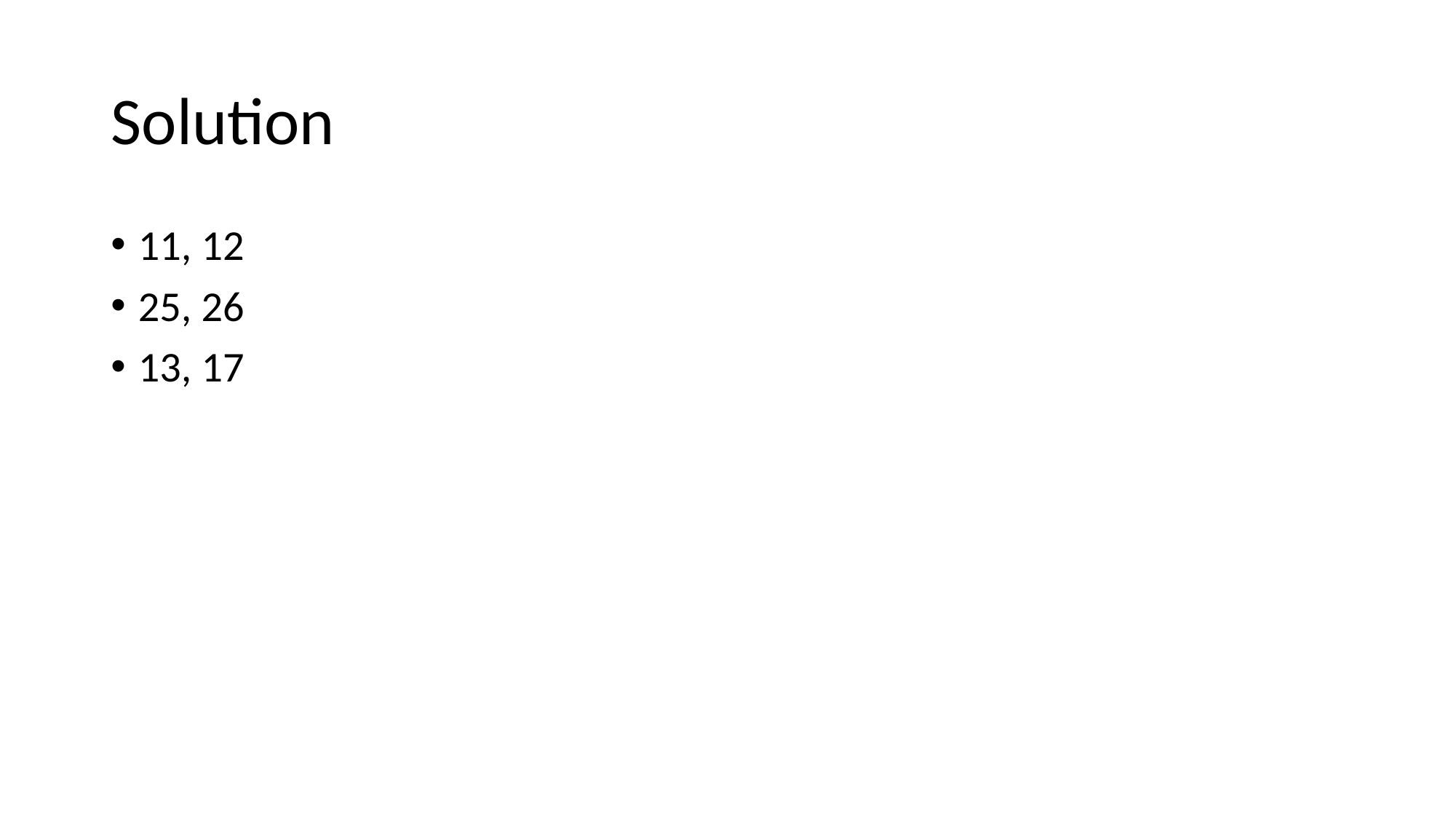

# Solution
11, 12
25, 26
13, 17